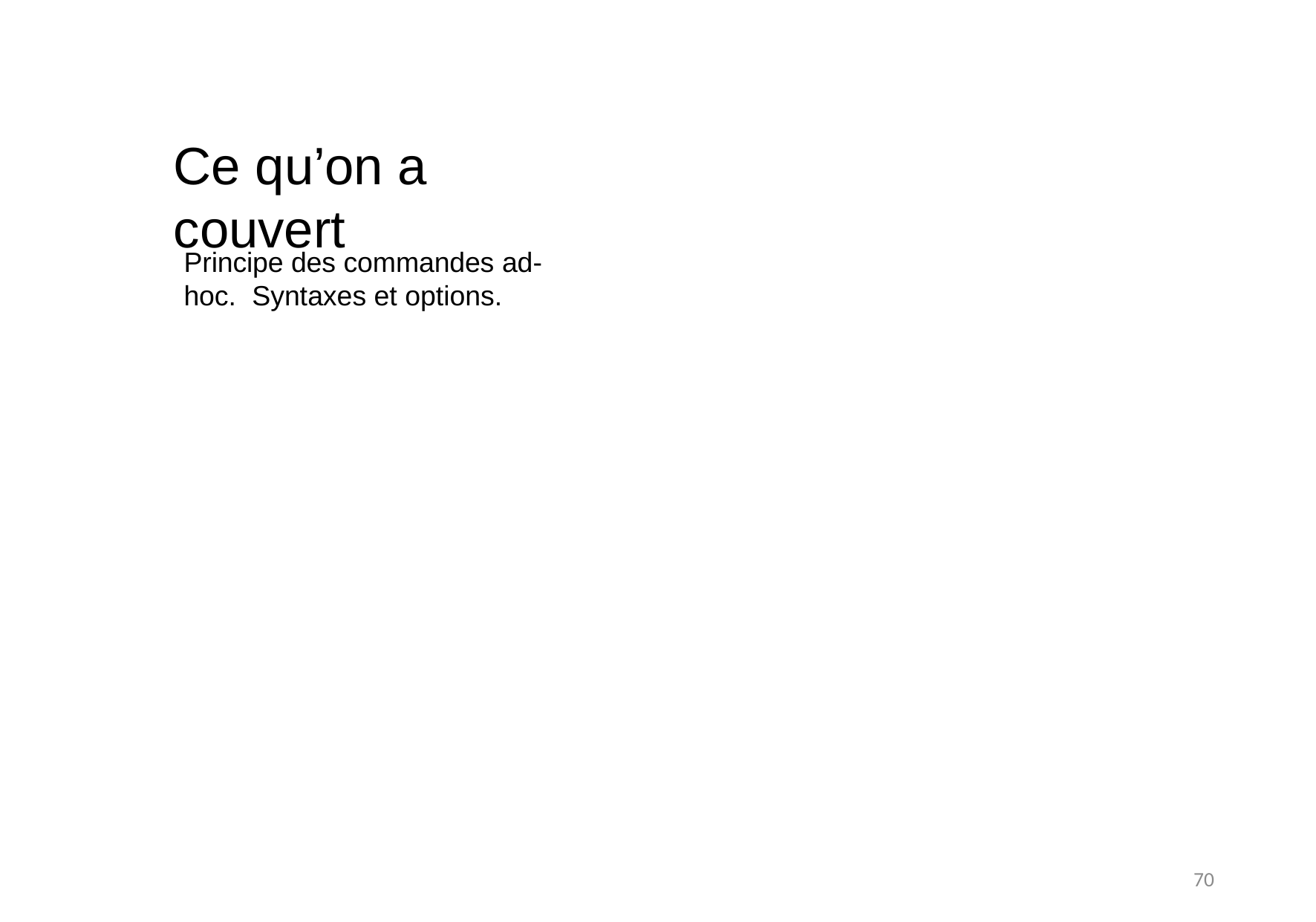

Ce qu’on a couvert
Principe des commandes ad-hoc.  Syntaxes et options.
70